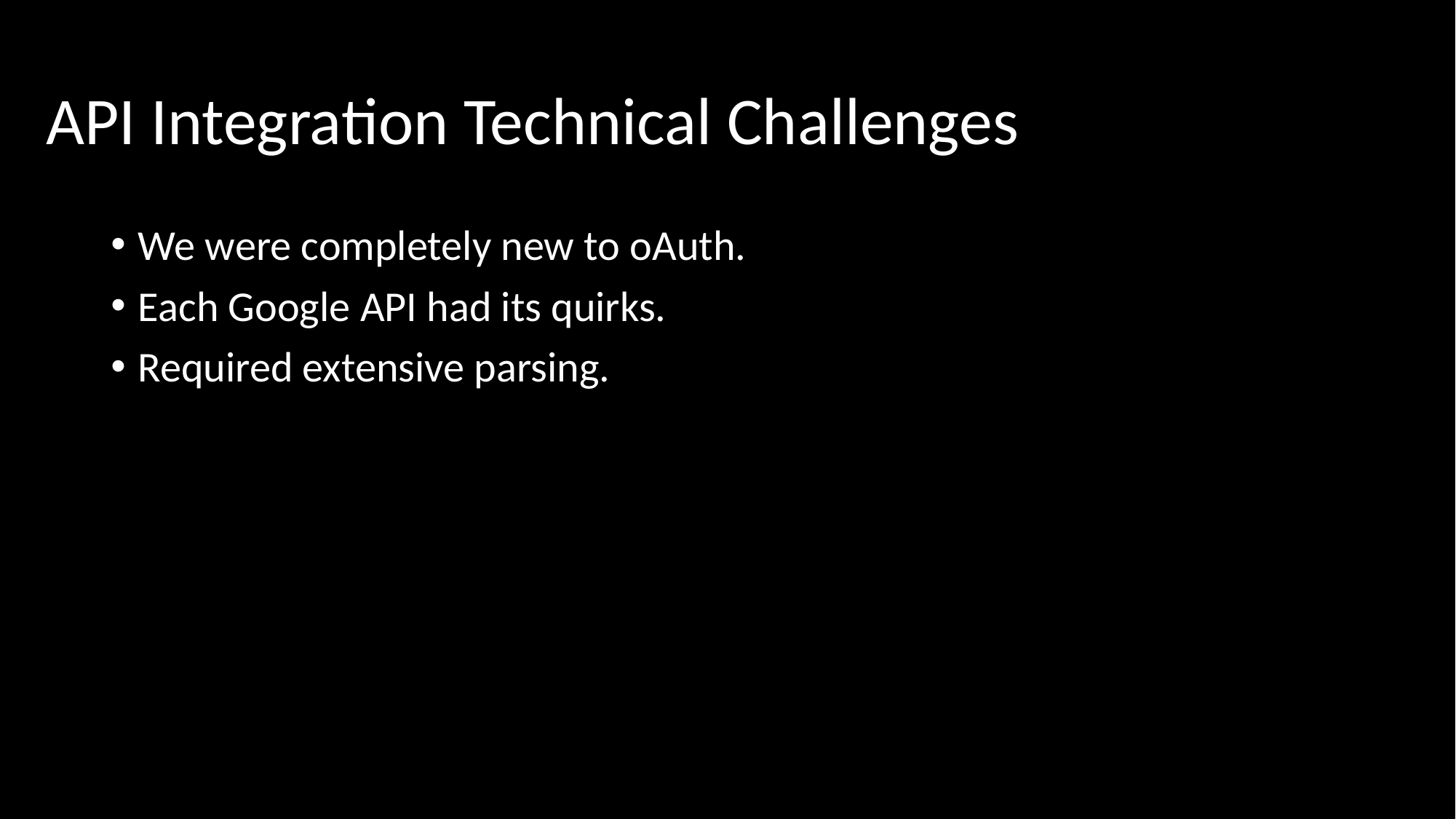

# API Integration Technical Challenges
We were completely new to oAuth.
Each Google API had its quirks.
Required extensive parsing.